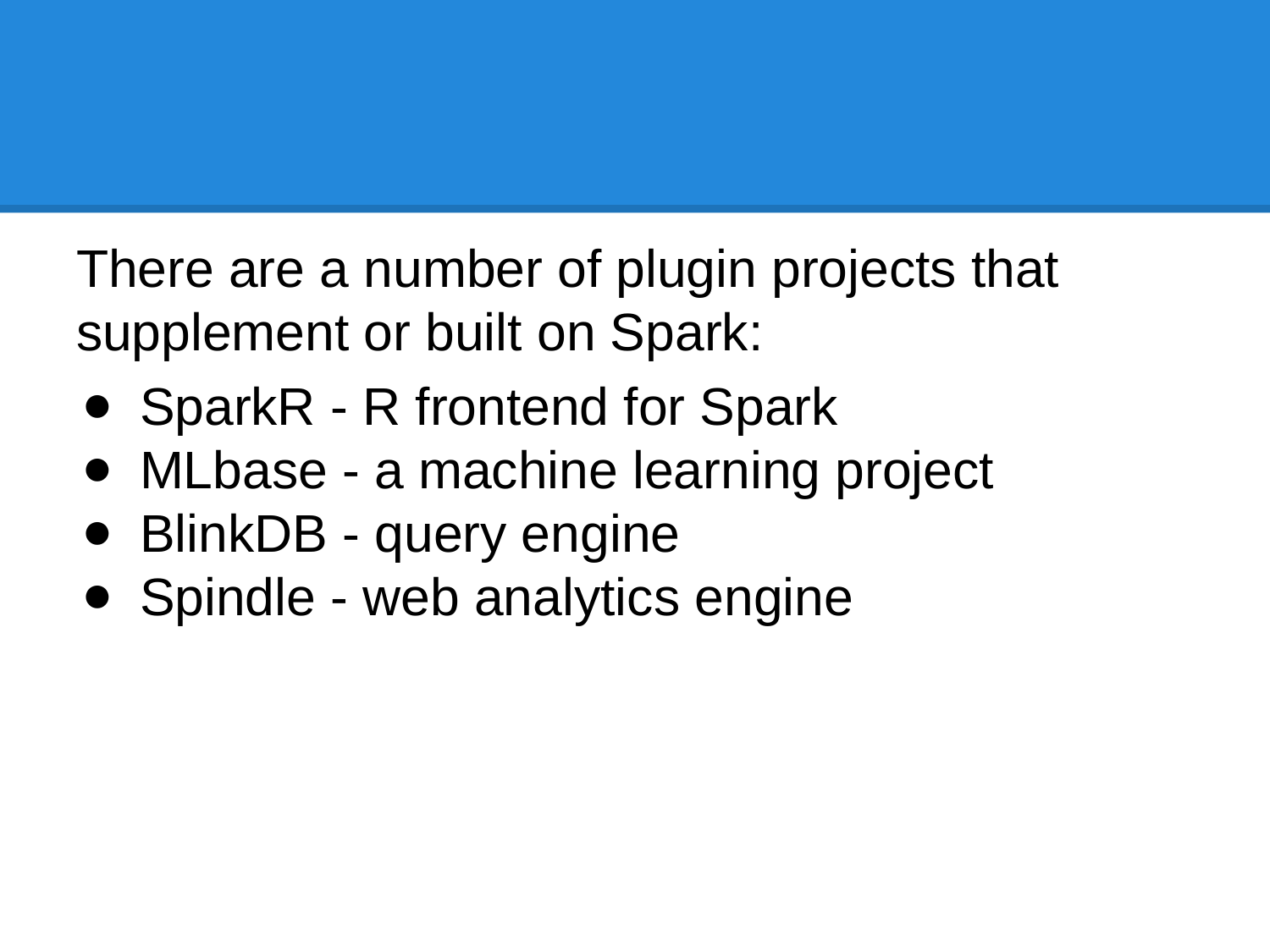

#
There are a number of plugin projects that supplement or built on Spark:
SparkR - R frontend for Spark
MLbase - a machine learning project
BlinkDB - query engine
Spindle - web analytics engine